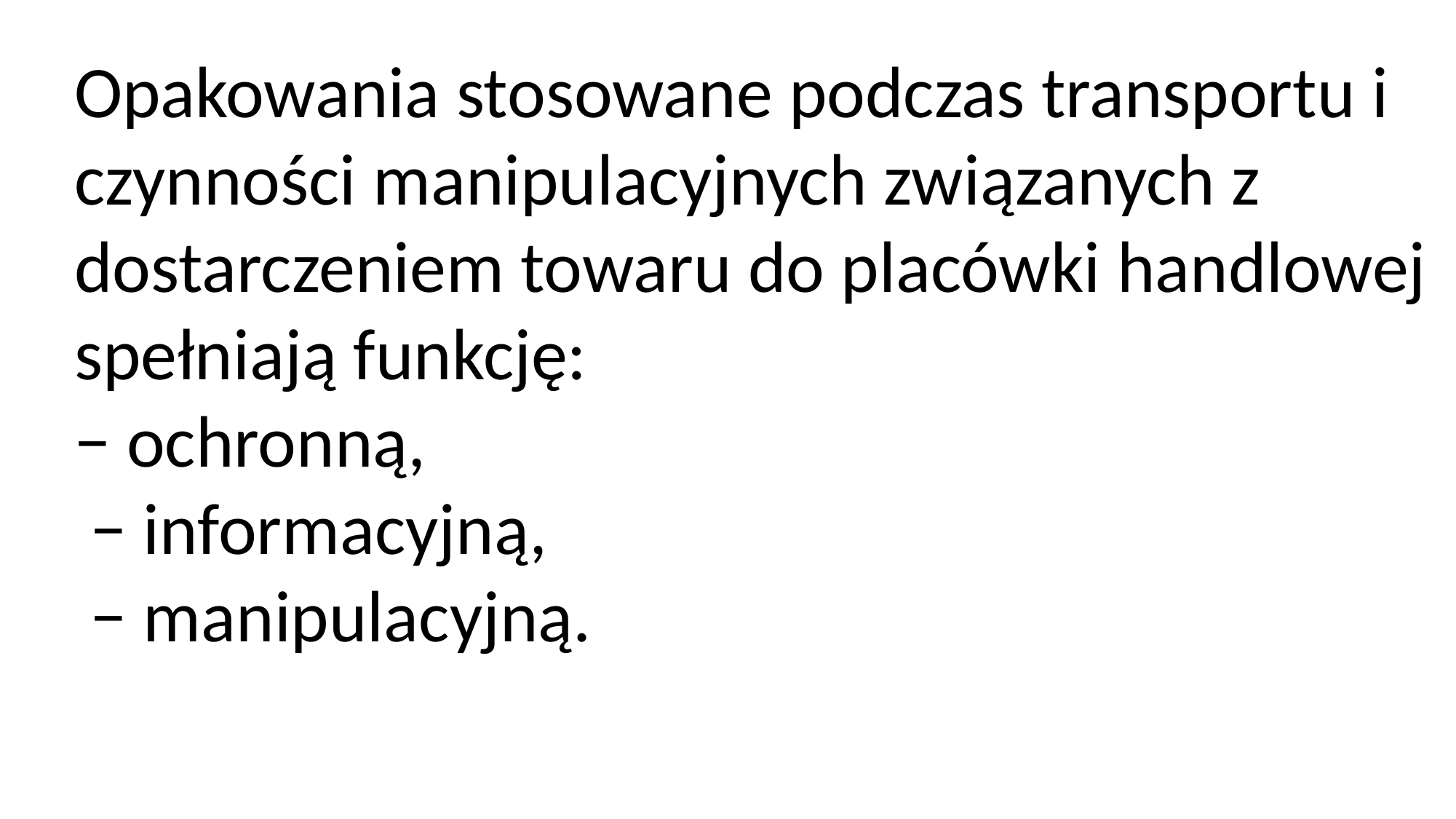

Opakowania stosowane podczas transportu i czynności manipulacyjnych związanych z dostarczeniem towaru do placówki handlowej spełniają funkcję:
− ochronną,
 − informacyjną,
 − manipulacyjną.